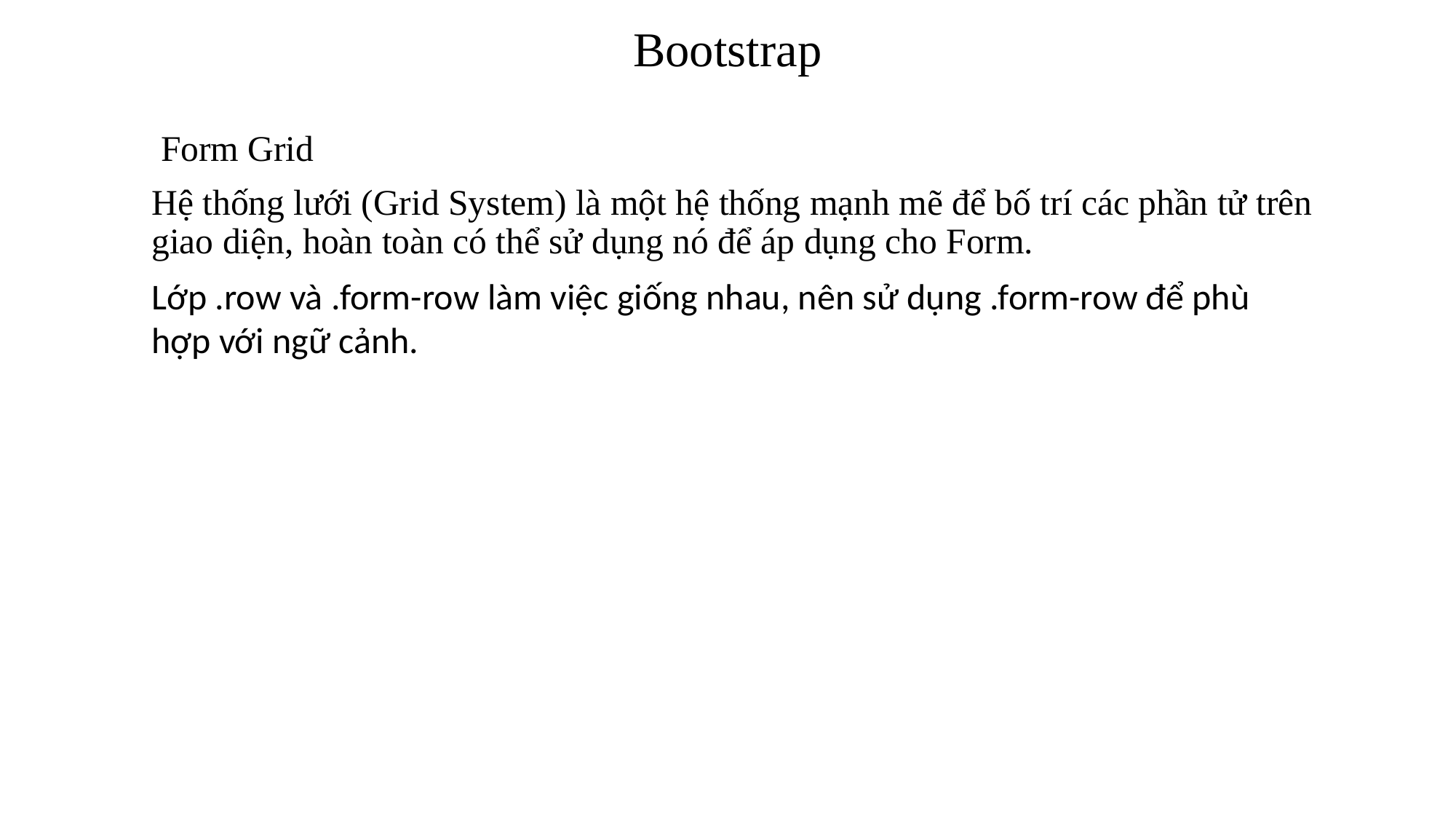

# Bootstrap
 Form Grid
Hệ thống lưới (Grid System) là một hệ thống mạnh mẽ để bố trí các phần tử trên giao diện, hoàn toàn có thể sử dụng nó để áp dụng cho Form.
Lớp .row và .form-row làm việc giống nhau, nên sử dụng .form-row để phù hợp với ngữ cảnh.